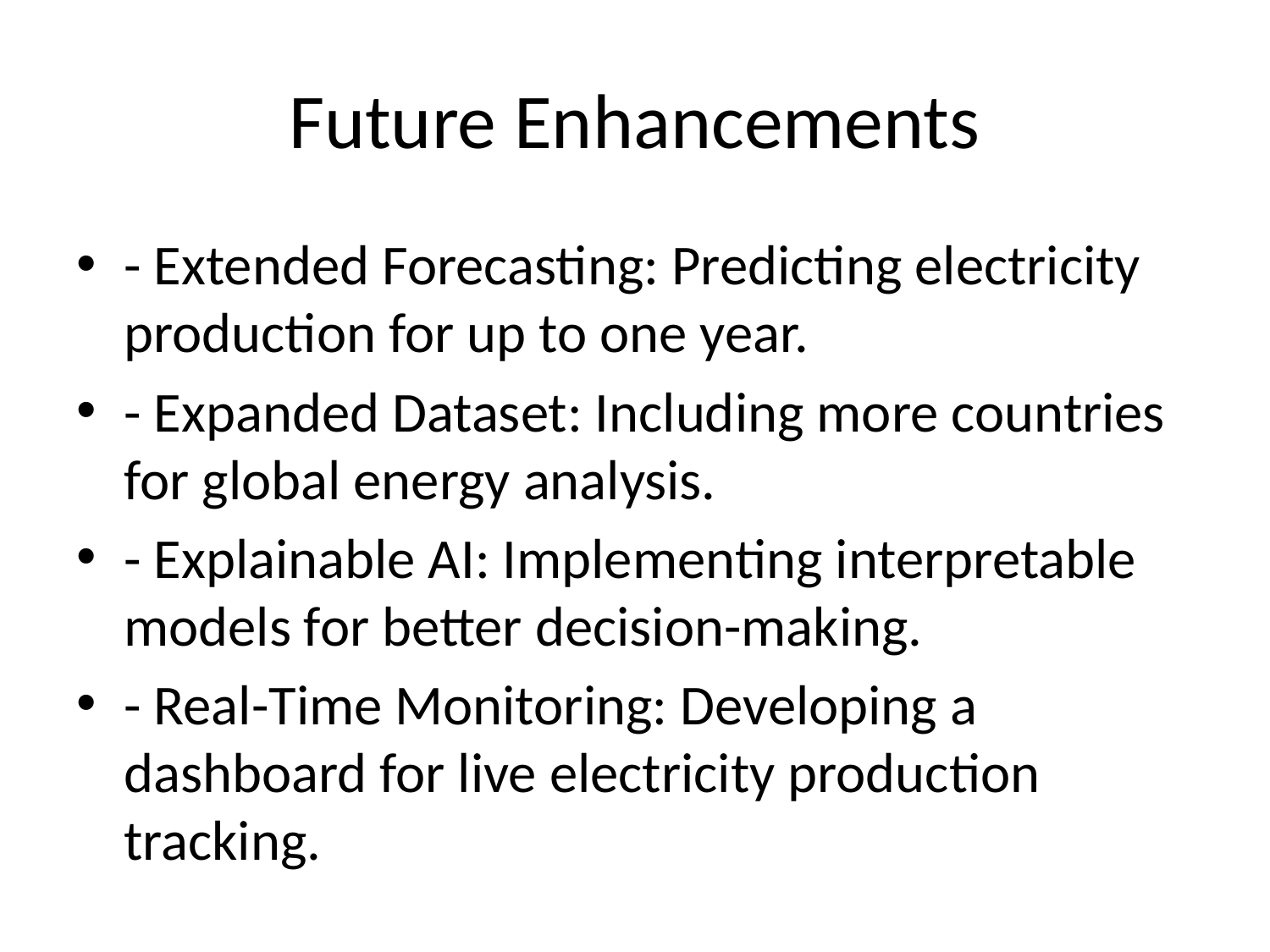

# Future Enhancements
- Extended Forecasting: Predicting electricity production for up to one year.
- Expanded Dataset: Including more countries for global energy analysis.
- Explainable AI: Implementing interpretable models for better decision-making.
- Real-Time Monitoring: Developing a dashboard for live electricity production tracking.